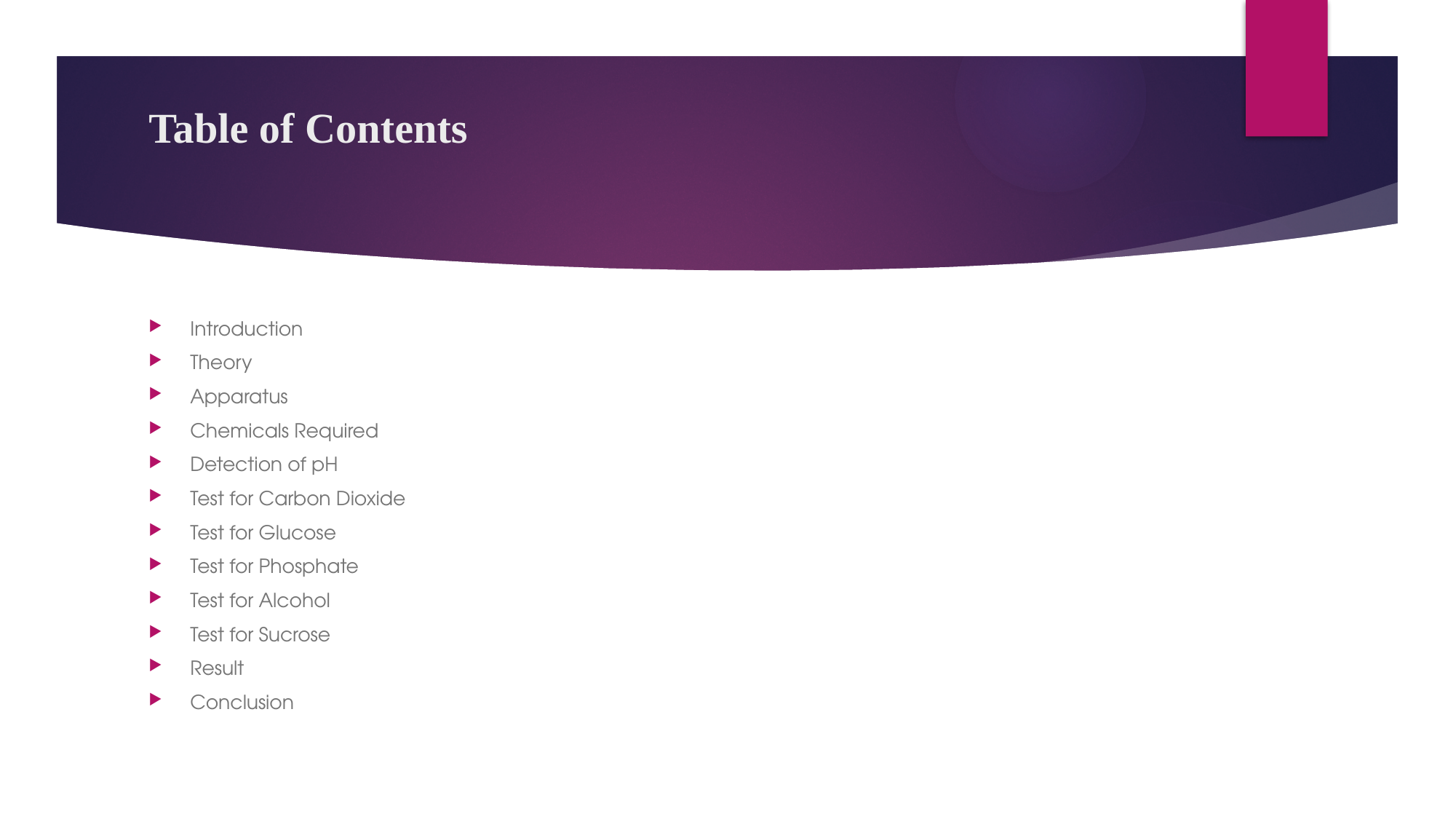

# Table of Contents
Introduction
Theory
Apparatus
Chemicals Required
Detection of pH
Test for Carbon Dioxide
Test for Glucose
Test for Phosphate
Test for Alcohol
Test for Sucrose
Result
Conclusion